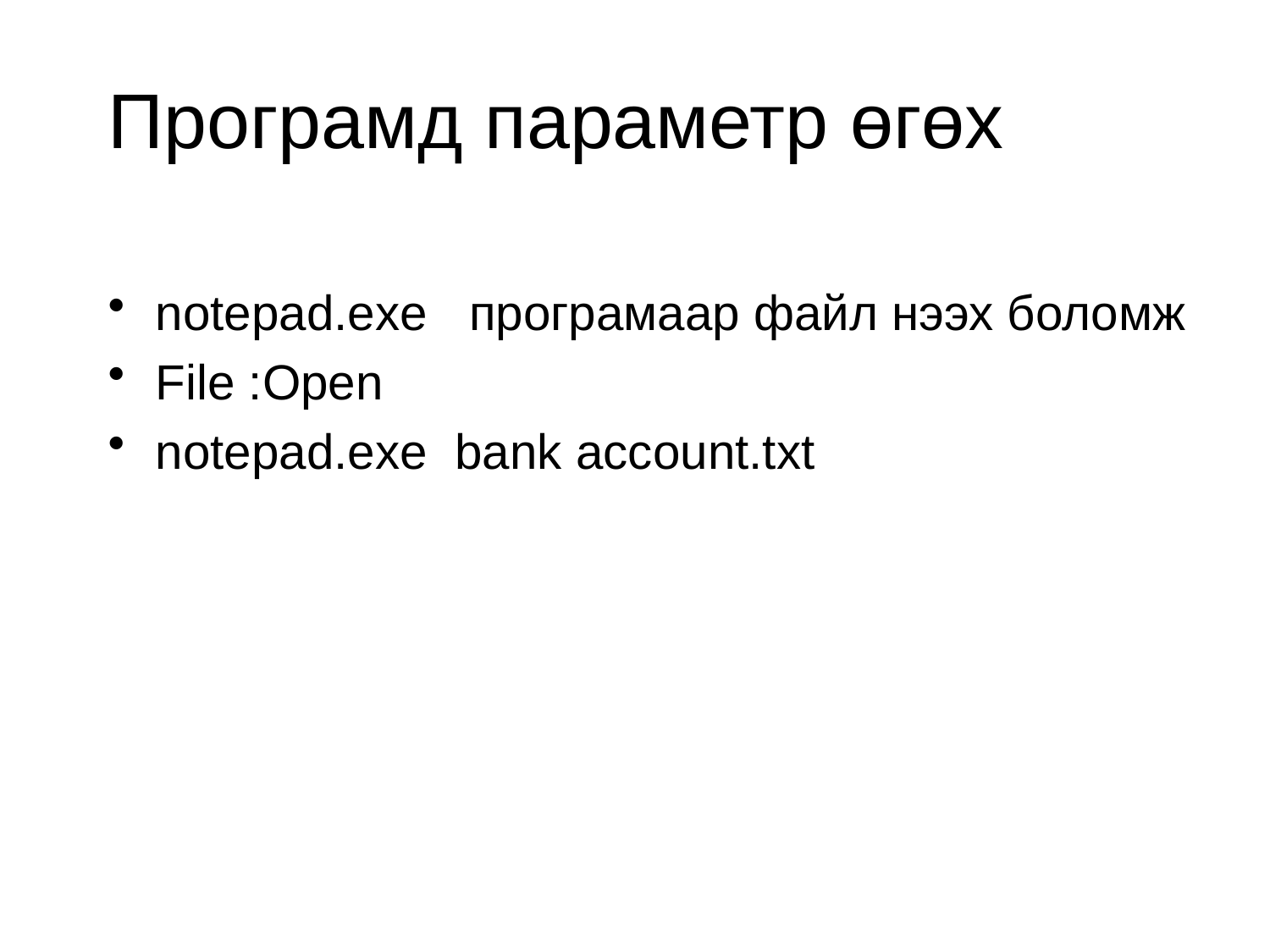

# Програмд параметр өгөх
notepad.exe   програмаар файл нээх боломж
File :Оpen
notepad.exe  bank account.txt